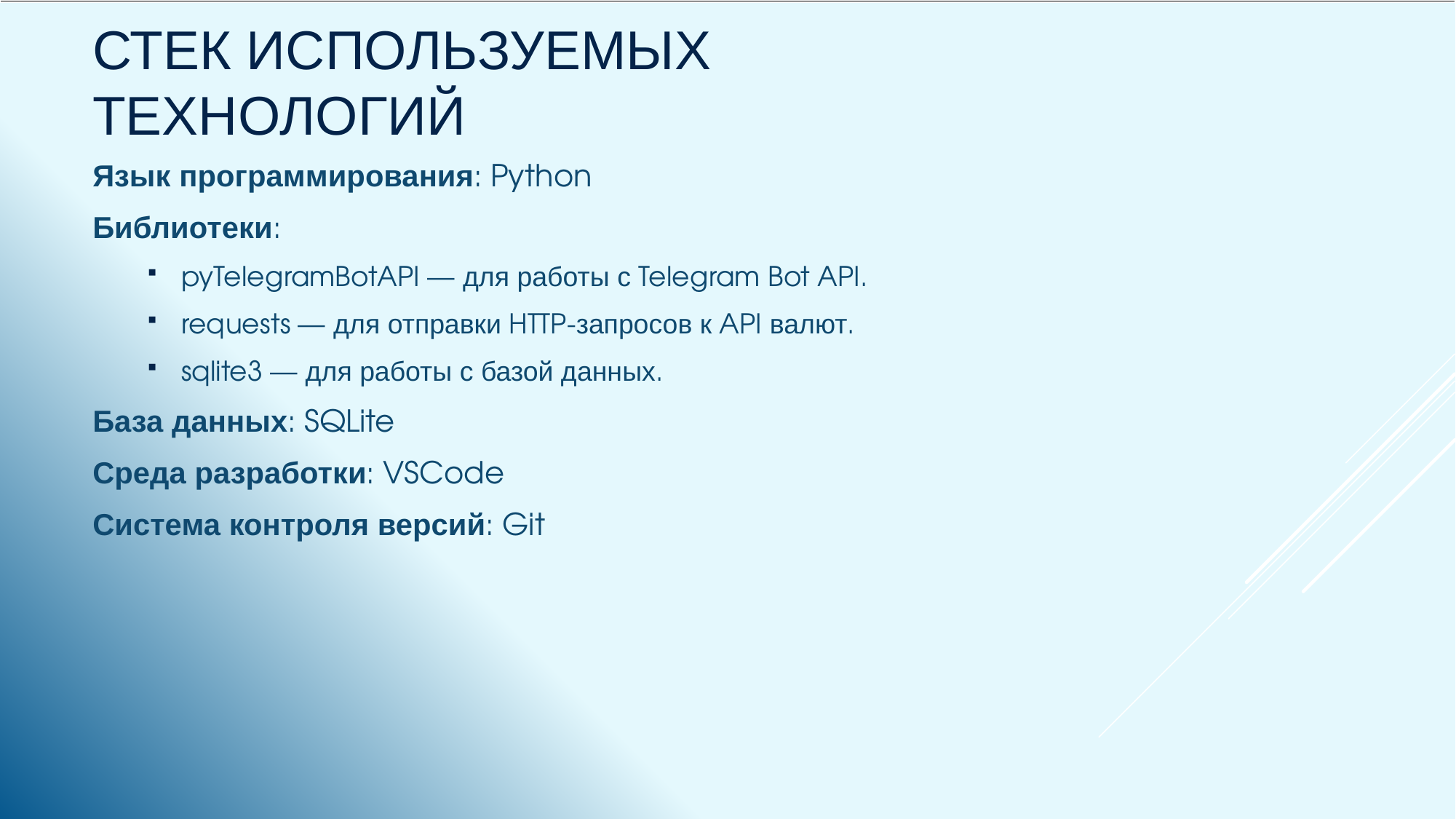

# Стек используемых технологий
Язык программирования: Python
Библиотеки:
pyTelegramBotAPI — для работы с Telegram Bot API.
requests — для отправки HTTP-запросов к API валют.
sqlite3 — для работы с базой данных.
База данных: SQLite
Среда разработки: VSCode
Система контроля версий: Git